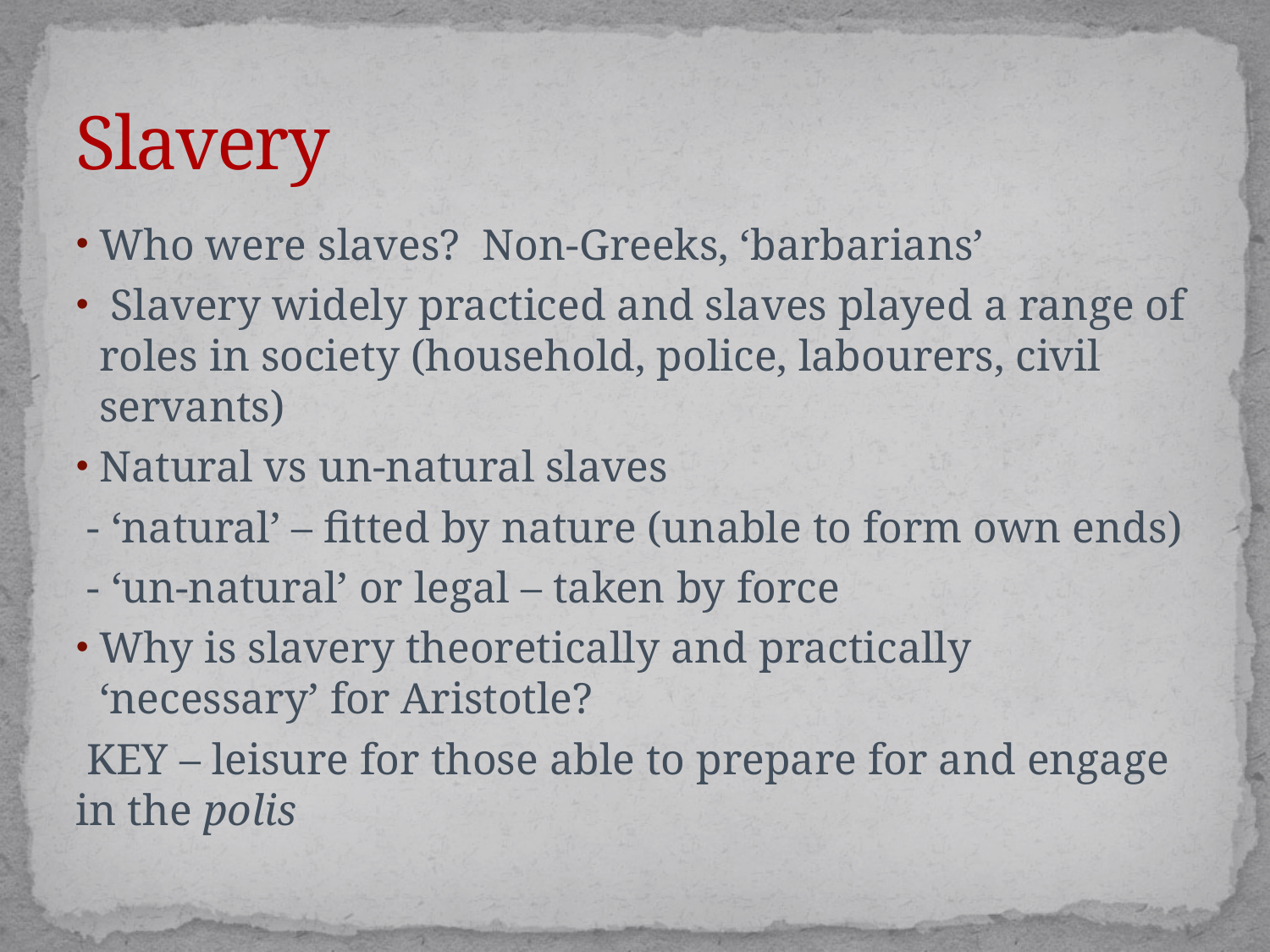

# Slavery
Who were slaves?  Non-Greeks, ‘barbarians’
 Slavery widely practiced and slaves played a range of roles in society (household, police, labourers, civil servants)
Natural vs un-natural slaves
 - ‘natural’ – fitted by nature (unable to form own ends)
 - ‘un-natural’ or legal – taken by force
Why is slavery theoretically and practically ‘necessary’ for Aristotle?
 KEY – leisure for those able to prepare for and engage in the polis